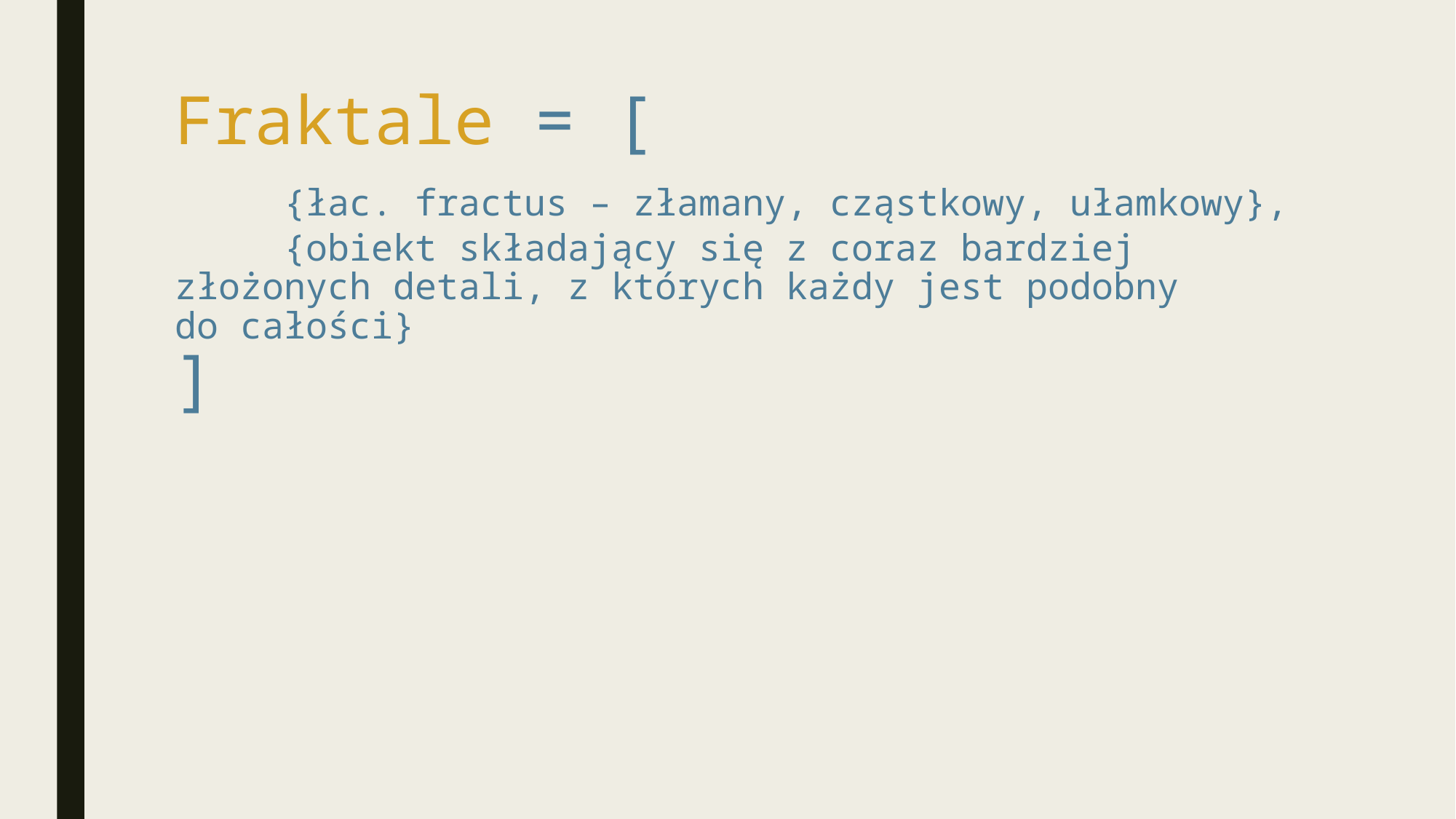

# Fraktale = [ {łac. fractus – złamany, cząstkowy, ułamkowy}, {obiekt składający się z coraz bardziej 	złożonych detali, z których każdy jest podobny 	do całości} ]